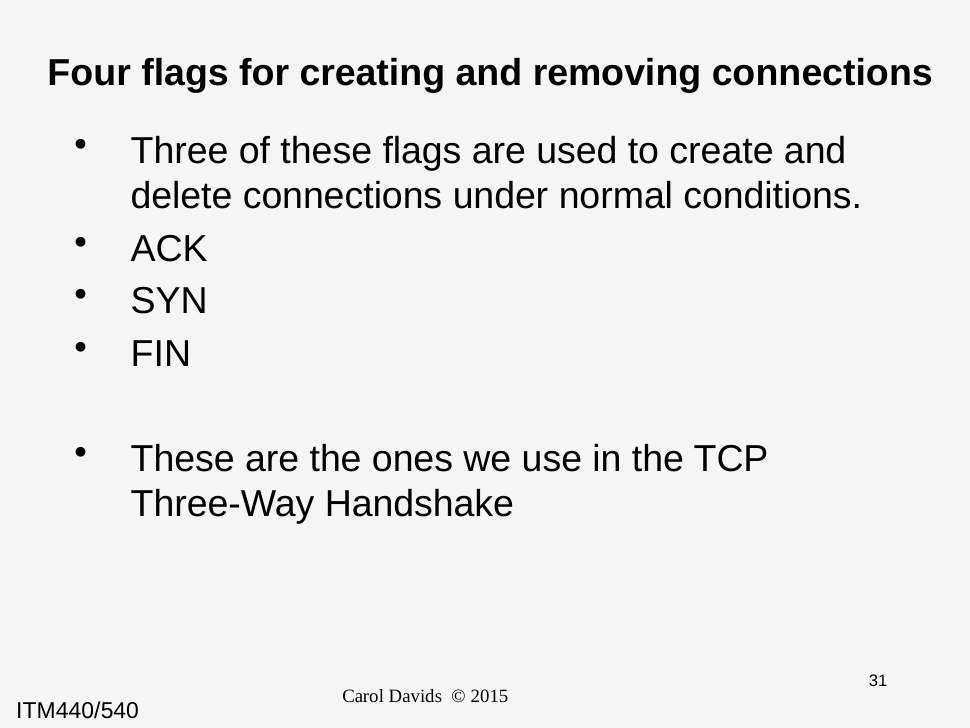

# Four flags for creating and removing connections
Three of these flags are used to create and delete connections under normal conditions.
ACK
SYN
FIN

These are the ones we use in the TCP Three-Way Handshake

Carol Davids  © 2015